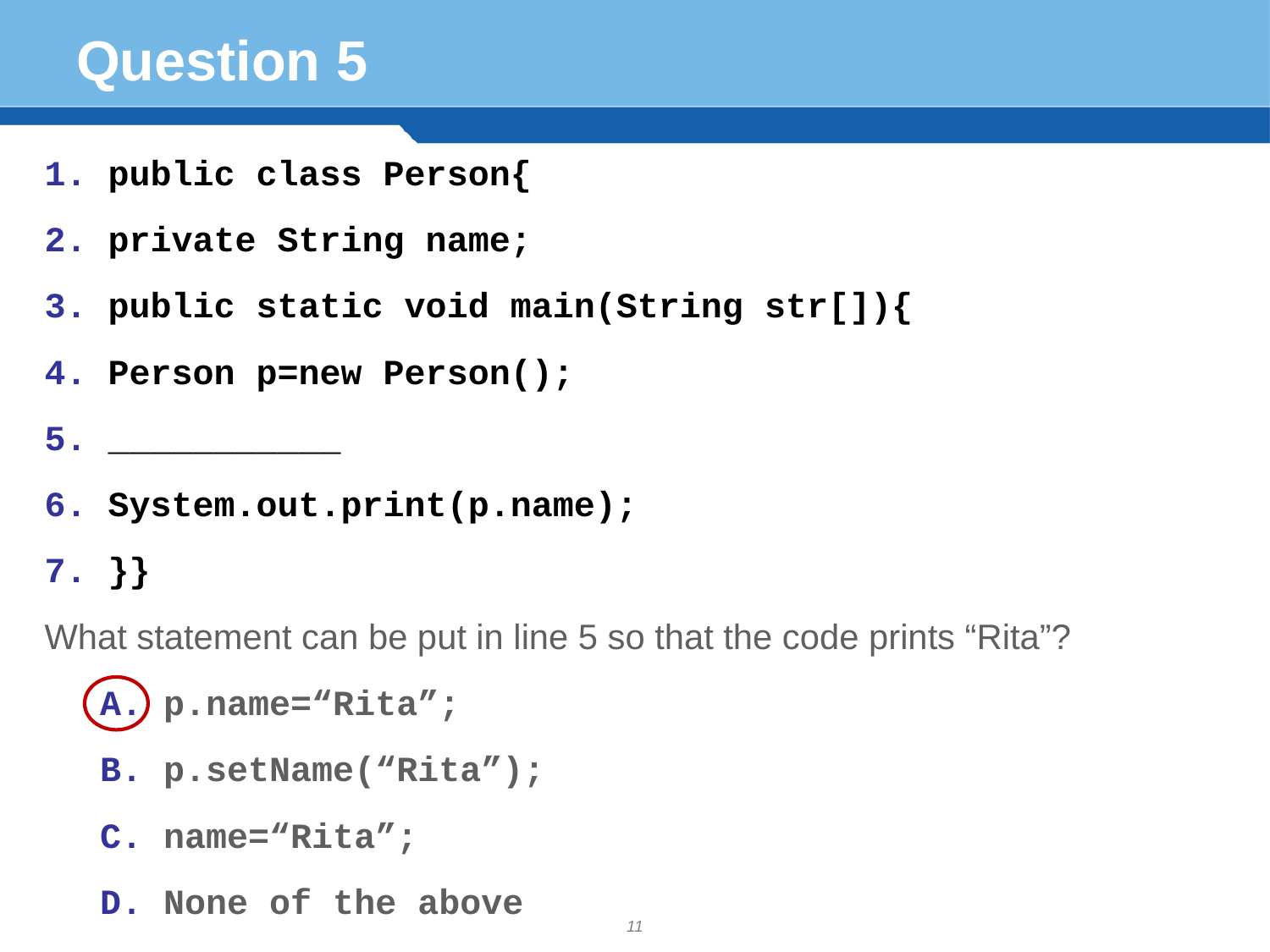

# Question 5
public class Person{
private String name;
public static void main(String str[]){
Person p=new Person();
___________
System.out.print(p.name);
}}
What statement can be put in line 5 so that the code prints “Rita”?
p.name=“Rita”;
p.setName(“Rita”);
name=“Rita”;
None of the above

11